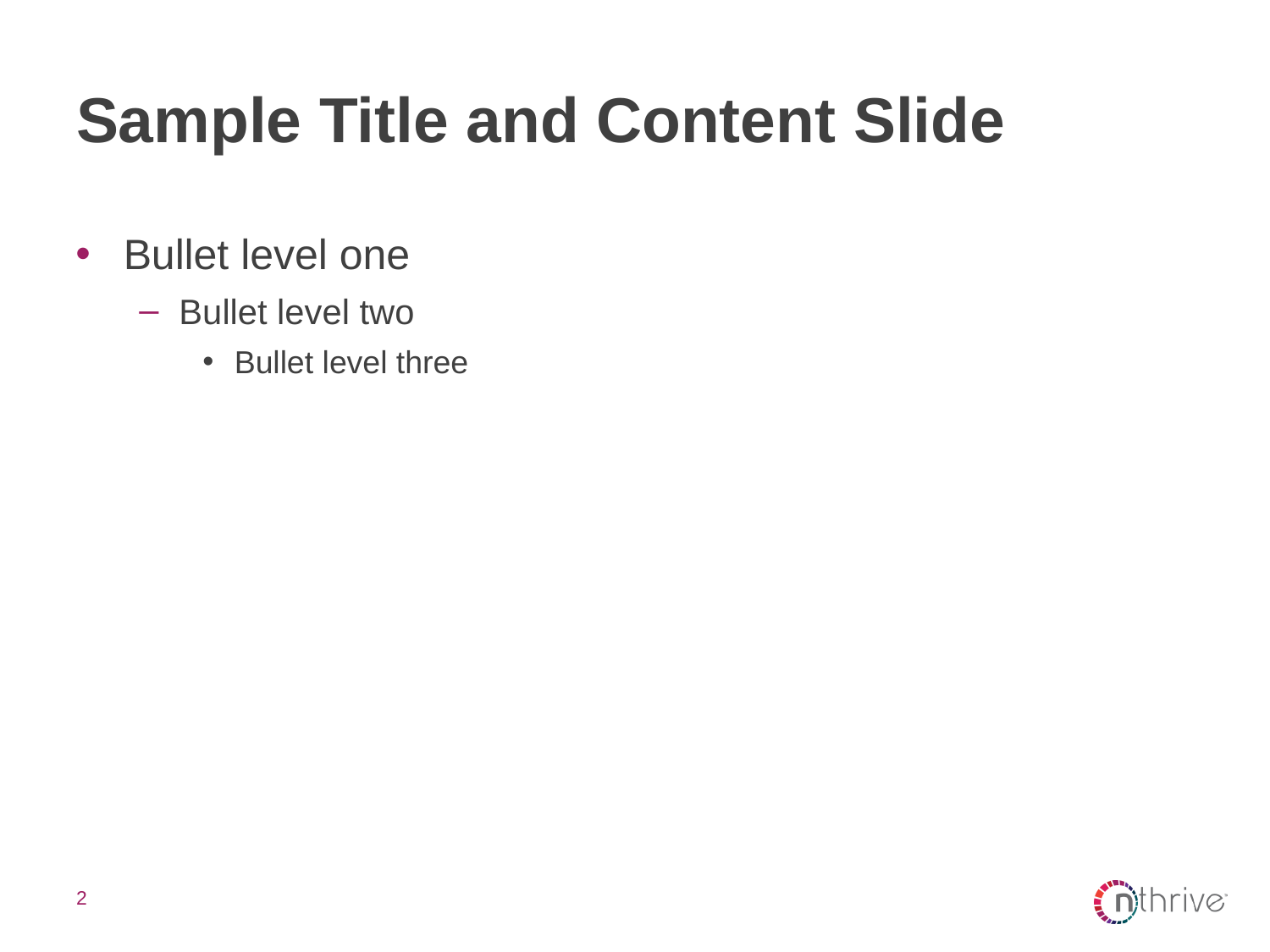

# Sample Title and Content Slide
Bullet level one
Bullet level two
Bullet level three
2